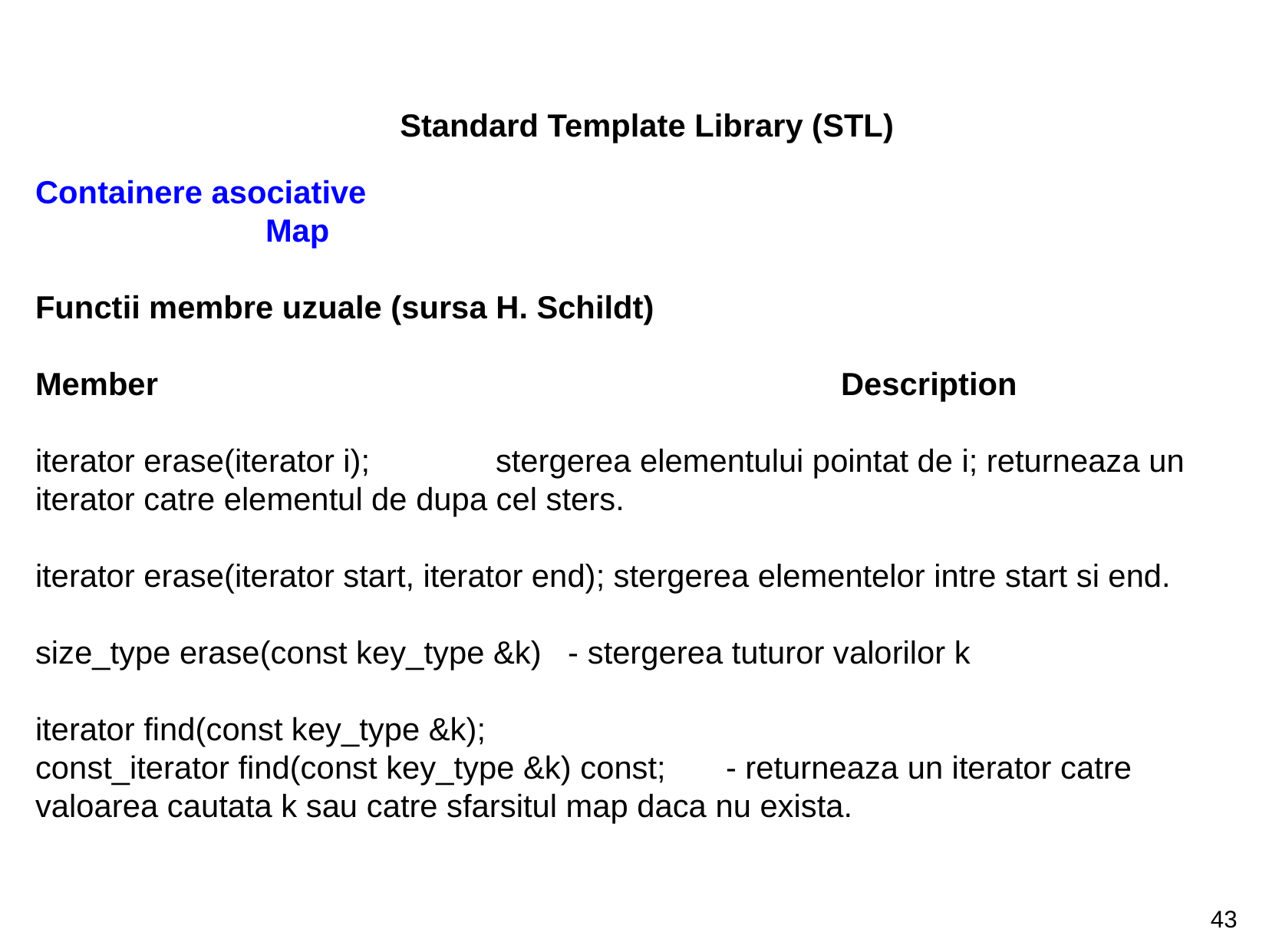

Standard Template Library (STL)
Containere asociative										Map

Functii membre uzuale (sursa H. Schildt)

Member 						Description

iterator erase(iterator i); 		stergerea elementului pointat de i; returneaza un iterator catre elementul de dupa cel sters.

iterator erase(iterator start, iterator end); stergerea elementelor intre start si end.

size_type erase(const key_type &k)   - stergerea tuturor valorilor k

iterator find(const key_type &k);
const_iterator find(const key_type &k) const; 	- returneaza un iterator catre valoarea cautata k sau catre sfarsitul map daca nu exista.

43